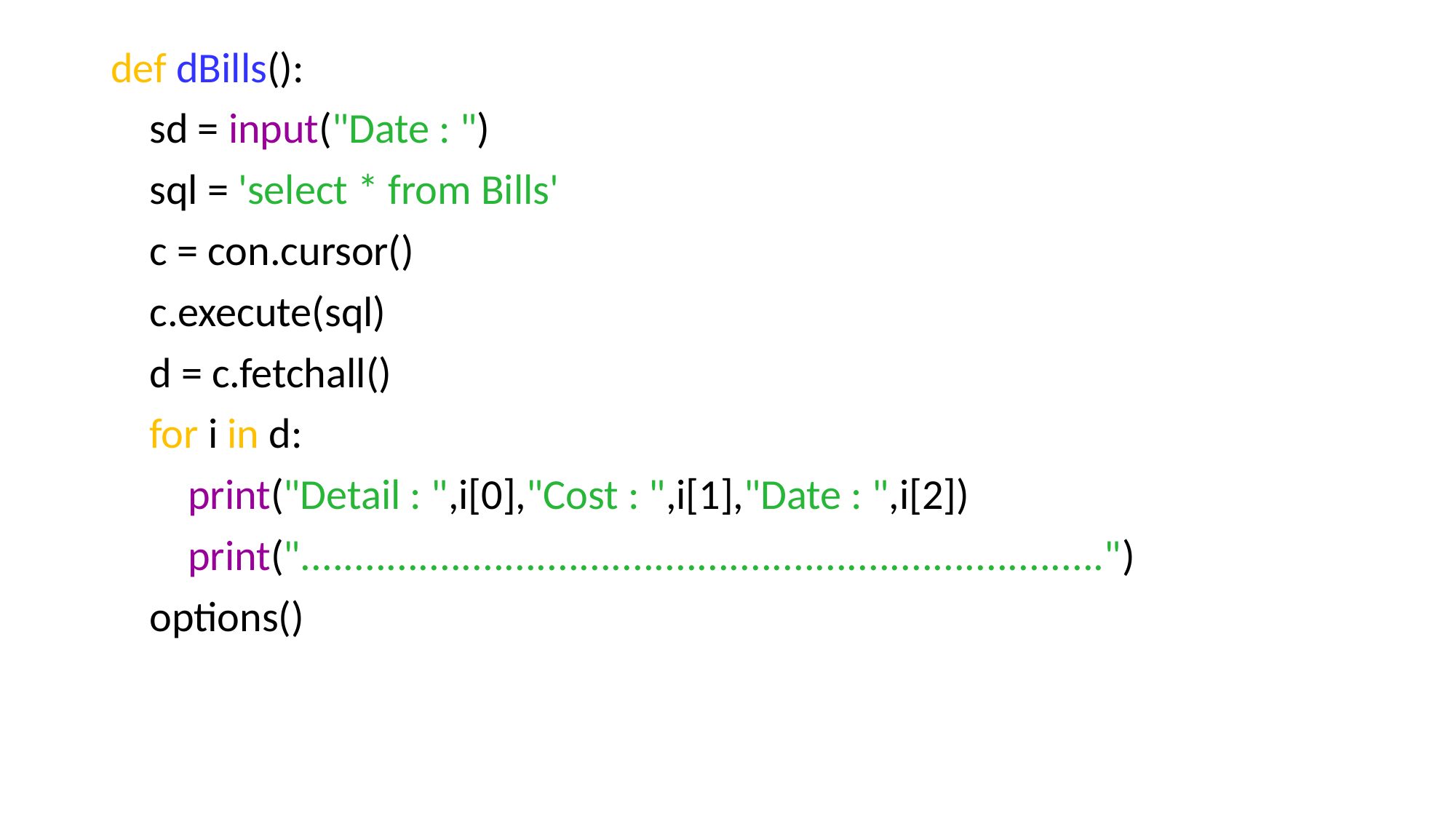

def dBills():
    sd = input("Date : ")
    sql = 'select * from Bills'
    c = con.cursor()
    c.execute(sql)
    d = c.fetchall()
    for i in d:
        print("Detail : ",i[0],"Cost : ",i[1],"Date : ",i[2])
        print("...........................................................................")
    options()